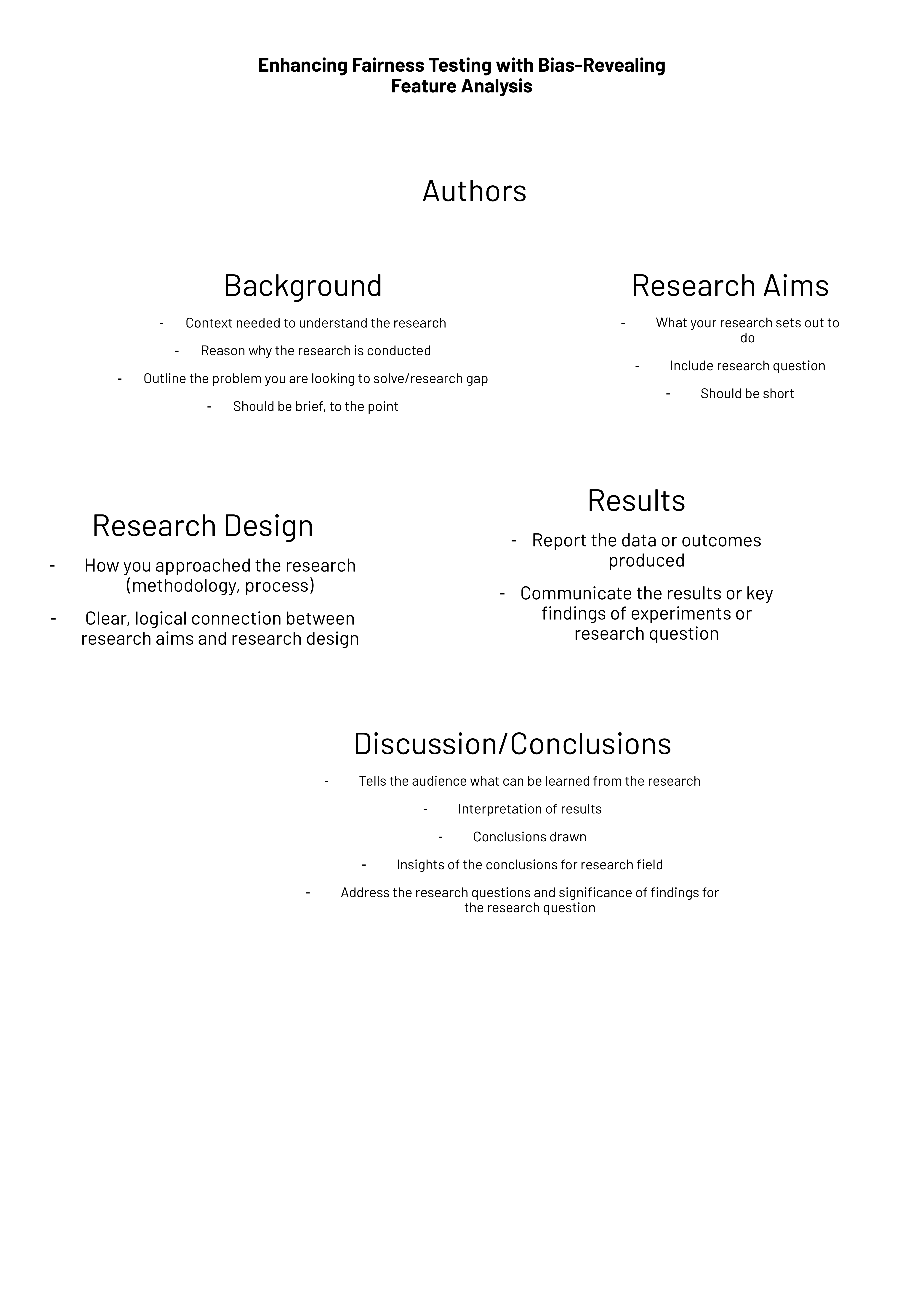

# Enhancing Fairness Testing with Bias-Revealing Feature Analysis
Authors
Background
Context needed to understand the research
Reason why the research is conducted
Outline the problem you are looking to solve/research gap
Should be brief, to the point
Research Aims
What your research sets out to do
Include research question
Should be short

Results
Report the data or outcomes produced
Communicate the results or key findings of experiments or research question
Research Design
How you approached the research (methodology, process)
Clear, logical connection between research aims and research design

Discussion/Conclusions
Tells the audience what can be learned from the research
Interpretation of results
Conclusions drawn
Insights of the conclusions for research field
Address the research questions and significance of findings for the research question